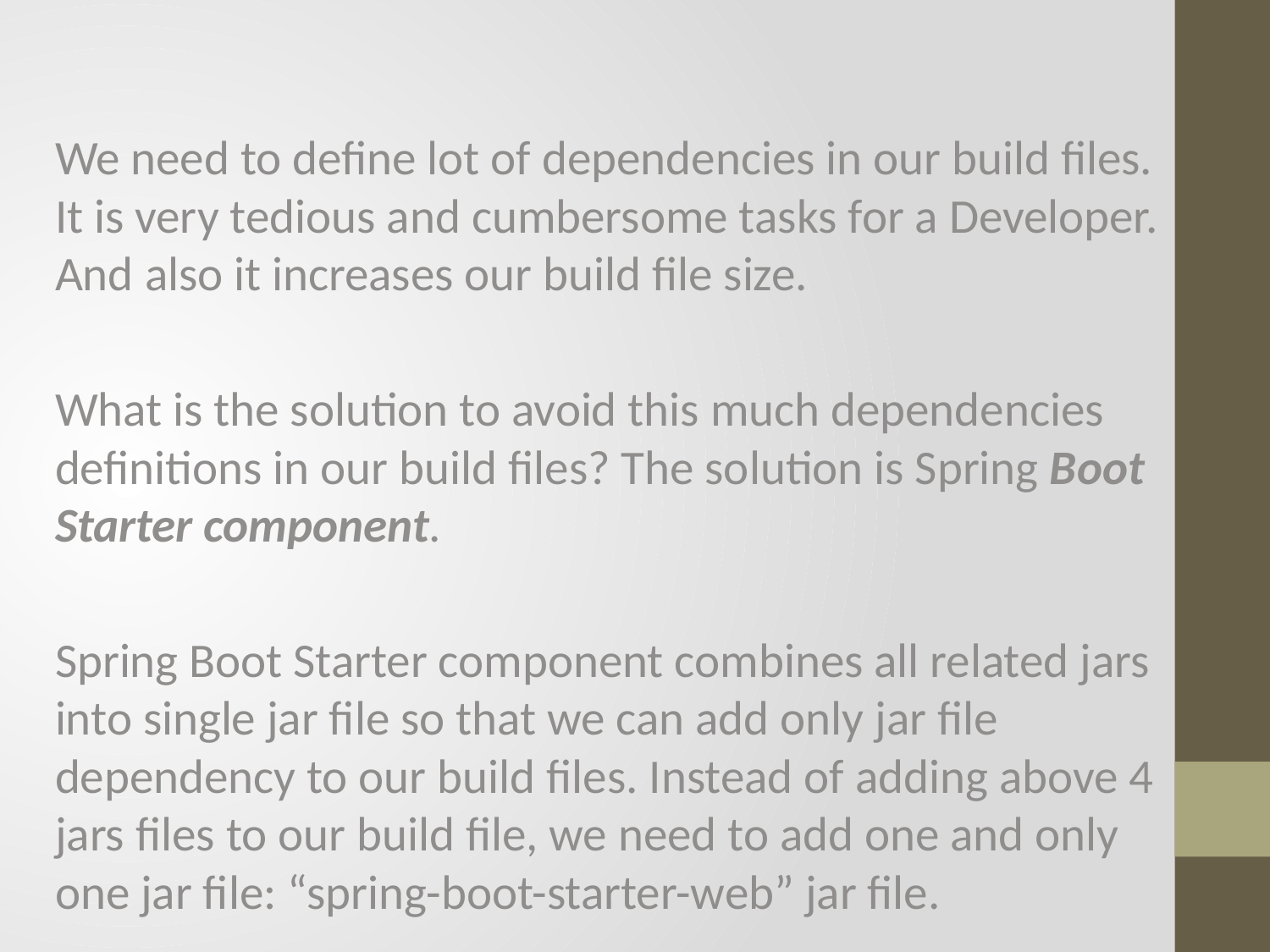

We need to define lot of dependencies in our build files. It is very tedious and cumbersome tasks for a Developer. And also it increases our build file size.

What is the solution to avoid this much dependencies definitions in our build files? The solution is Spring Boot Starter component.

Spring Boot Starter component combines all related jars into single jar file so that we can add only jar file dependency to our build files. Instead of adding above 4 jars files to our build file, we need to add one and only one jar file: “spring-boot-starter-web” jar file.